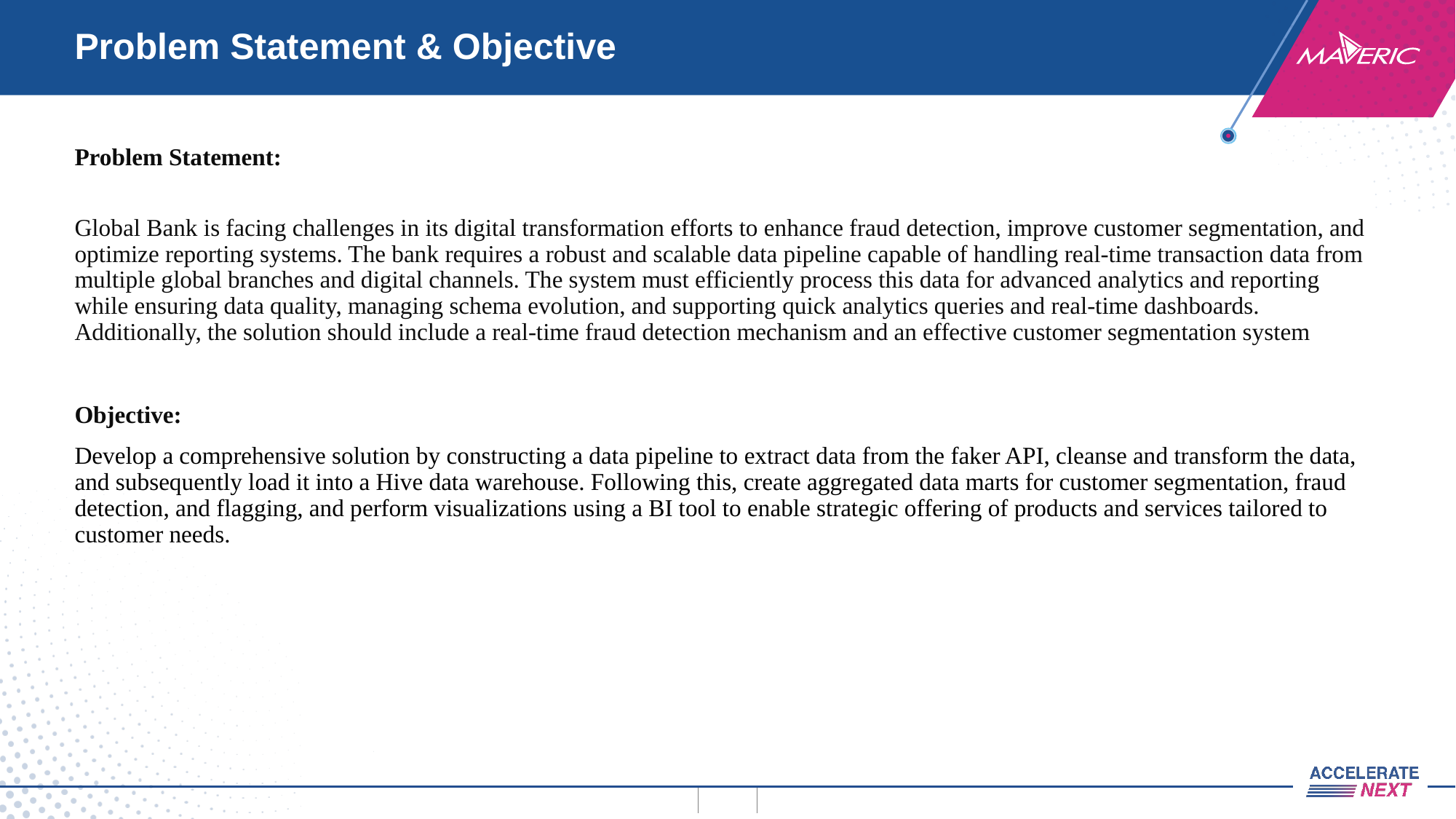

# Problem Statement & Objective
Problem Statement:
Global Bank is facing challenges in its digital transformation efforts to enhance fraud detection, improve customer segmentation, and optimize reporting systems. The bank requires a robust and scalable data pipeline capable of handling real-time transaction data from multiple global branches and digital channels. The system must efficiently process this data for advanced analytics and reporting while ensuring data quality, managing schema evolution, and supporting quick analytics queries and real-time dashboards. Additionally, the solution should include a real-time fraud detection mechanism and an effective customer segmentation system

Objective:
Develop a comprehensive solution by constructing a data pipeline to extract data from the faker API, cleanse and transform the data, and subsequently load it into a Hive data warehouse. Following this, create aggregated data marts for customer segmentation, fraud detection, and flagging, and perform visualizations using a BI tool to enable strategic offering of products and services tailored to customer needs.